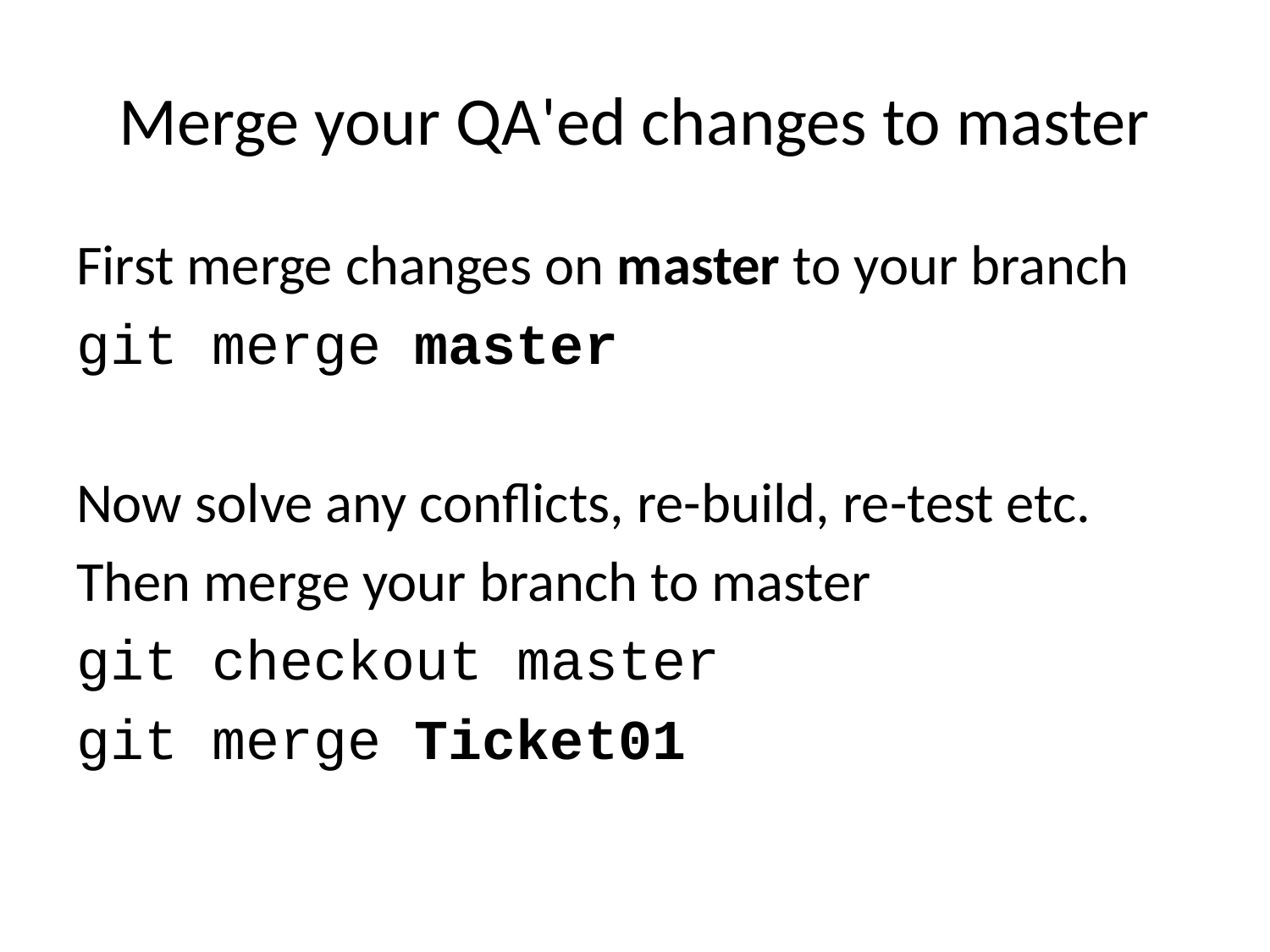

# Merge your QA'ed changes to master
First merge changes on master to your branch
git merge master

Now solve any conflicts, re-build, re-test etc.
Then merge your branch to master
git checkout master
git merge Ticket01